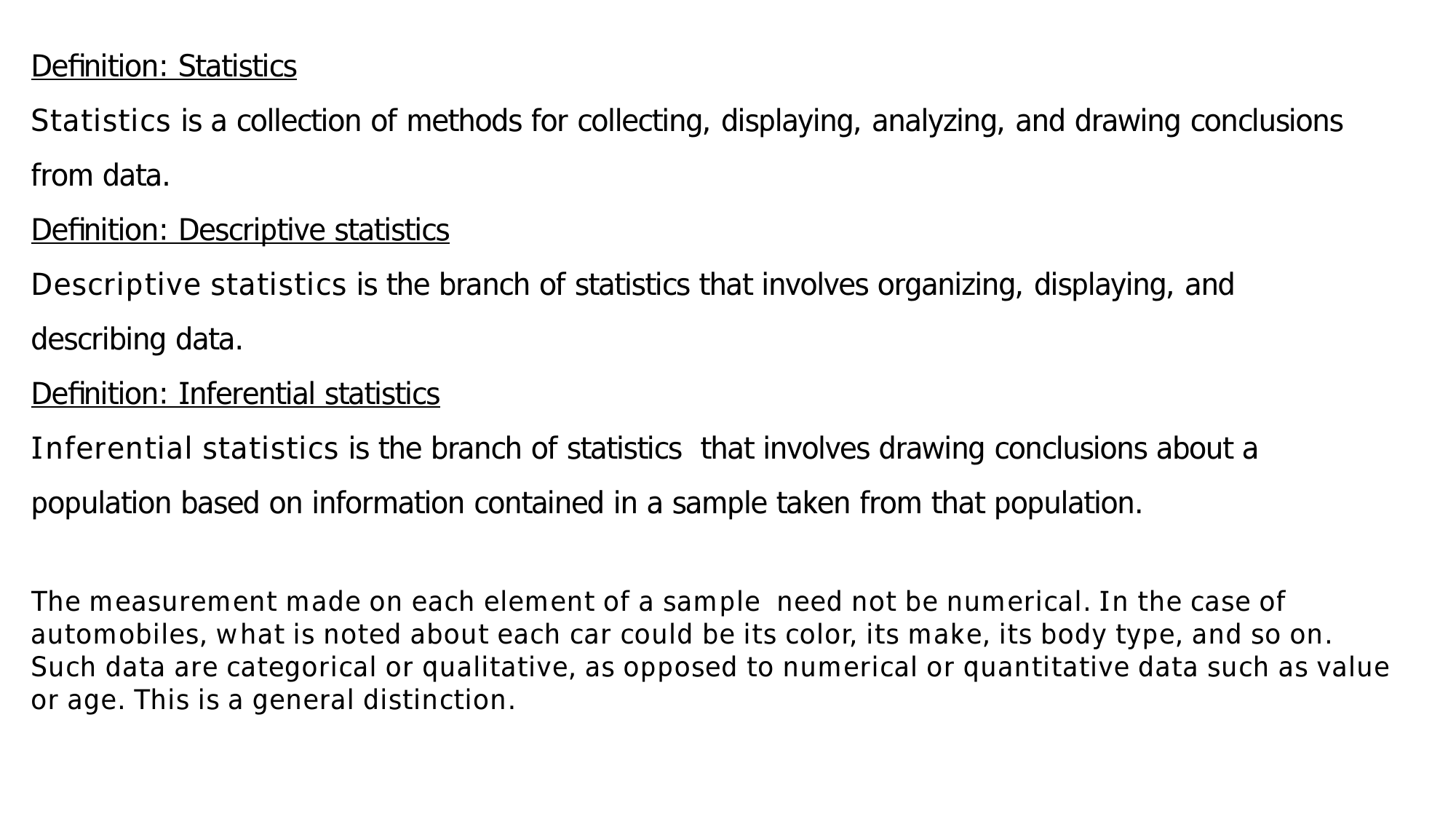

Definition: Statistics
Statistics is a collection of methods for collecting, displaying, analyzing, and drawing conclusions from data.
Definition: Descriptive statistics
Descriptive statistics is the branch of statistics that involves organizing, displaying, and describing data.
Definition: Inferential statistics
Inferential statistics is the branch of statistics  that involves drawing conclusions about a population based on information contained in a sample taken from that population.
The measurement made on each element of a sample  need not be numerical. In the case of automobiles, what is noted about each car could be its color, its make, its body type, and so on. Such data are categorical or qualitative, as opposed to numerical or quantitative data such as value or age. This is a general distinction.